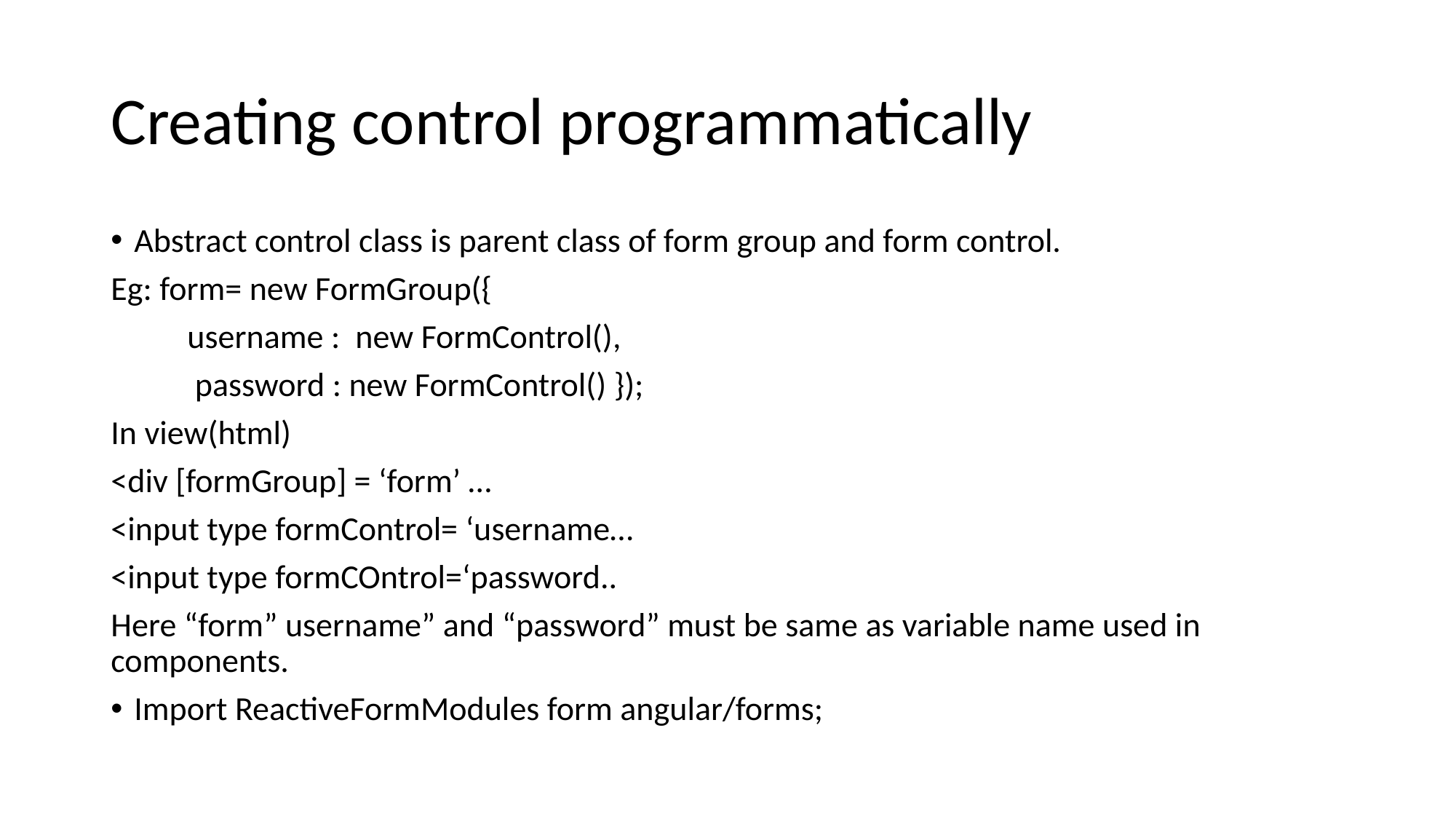

# Creating control programmatically
Abstract control class is parent class of form group and form control.
Eg: form= new FormGroup({
          username :  new FormControl(),
           password : new FormControl() });
In view(html)
<div [formGroup] = ‘form’ …
<input type formControl= ‘username…
<input type formCOntrol=‘password..
Here “form” username” and “password” must be same as variable name used in components.
Import ReactiveFormModules form angular/forms;